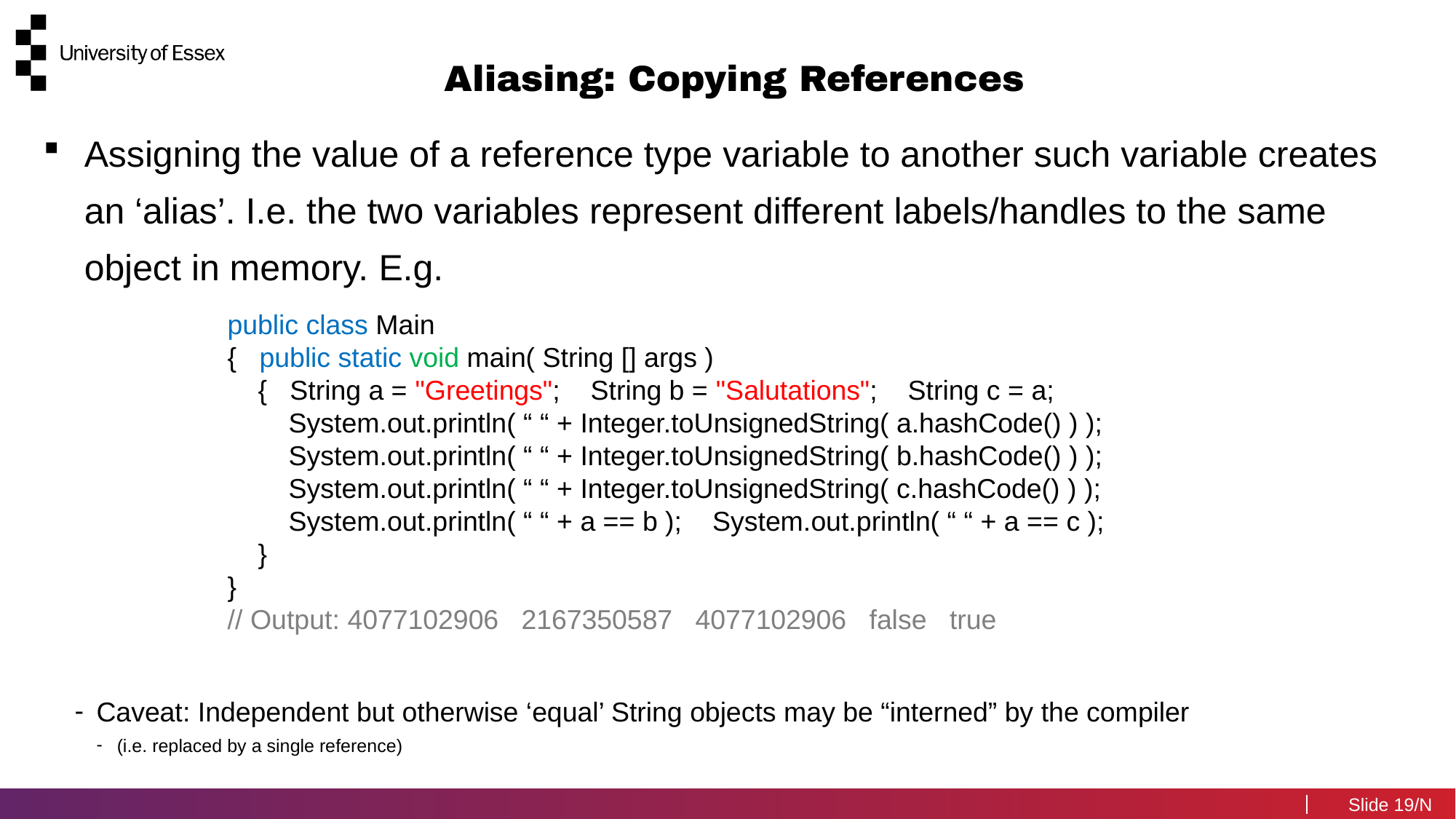

Aliasing: Copying References
Assigning the value of a reference type variable to another such variable creates an ‘alias’. I.e. the two variables represent different labels/handles to the same object in memory. E.g.

Caveat: Independent but otherwise ‘equal’ String objects may be “interned” by the compiler
(i.e. replaced by a single reference)
public class Main
{   public static void main( String [] args )
    {   String a = "Greetings";    String b = "Salutations";    String c = a;
        System.out.println( “ “ + Integer.toUnsignedString( a.hashCode() ) );
        System.out.println( “ “ + Integer.toUnsignedString( b.hashCode() ) );
        System.out.println( “ “ + Integer.toUnsignedString( c.hashCode() ) );
        System.out.println( “ “ + a == b );    System.out.println( “ “ + a == c );
    }
}
// Output: 4077102906   2167350587   4077102906   false   true
19/N